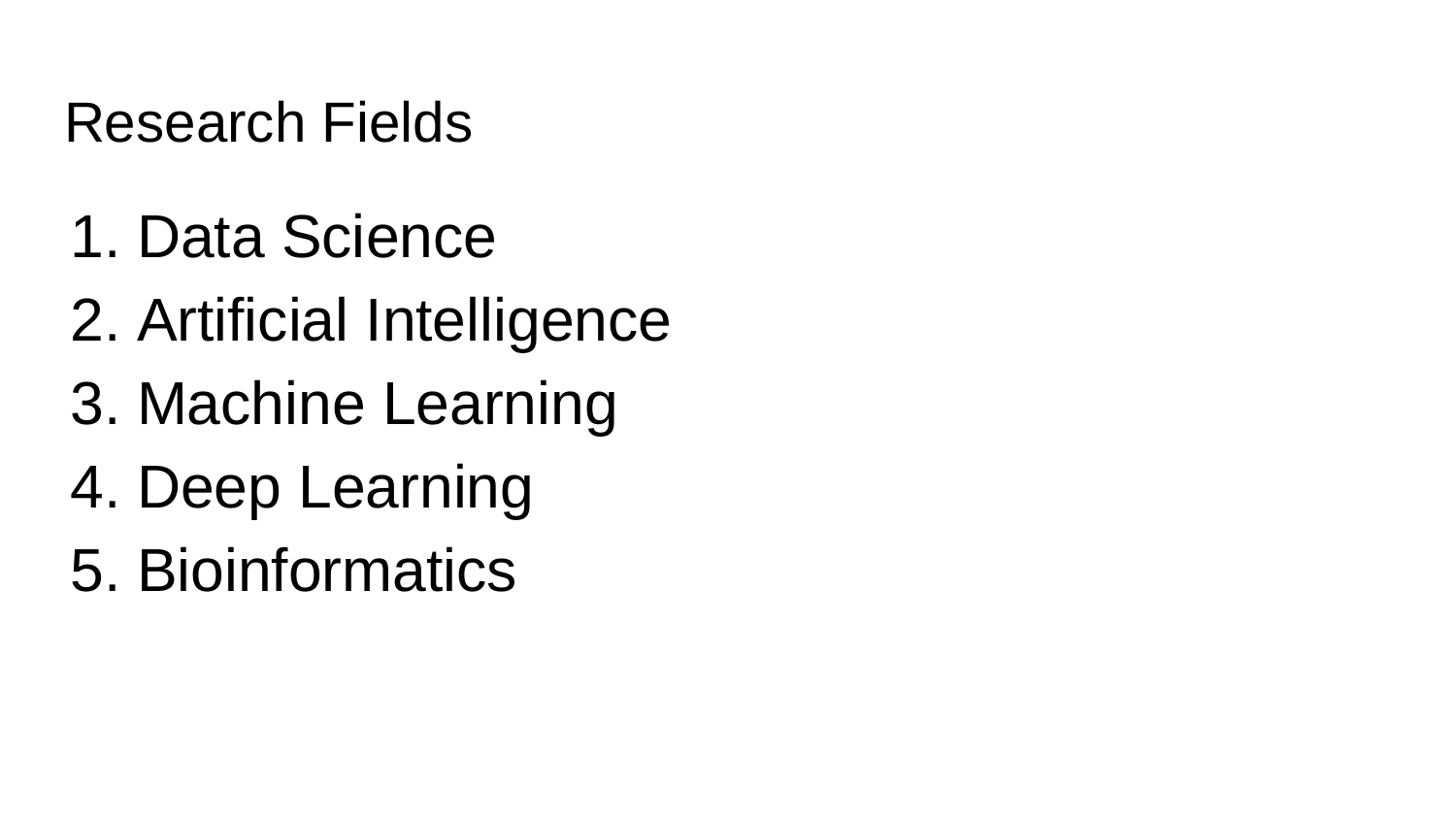

# Research Fields
Data Science
Artificial Intelligence
Machine Learning
Deep Learning
Bioinformatics